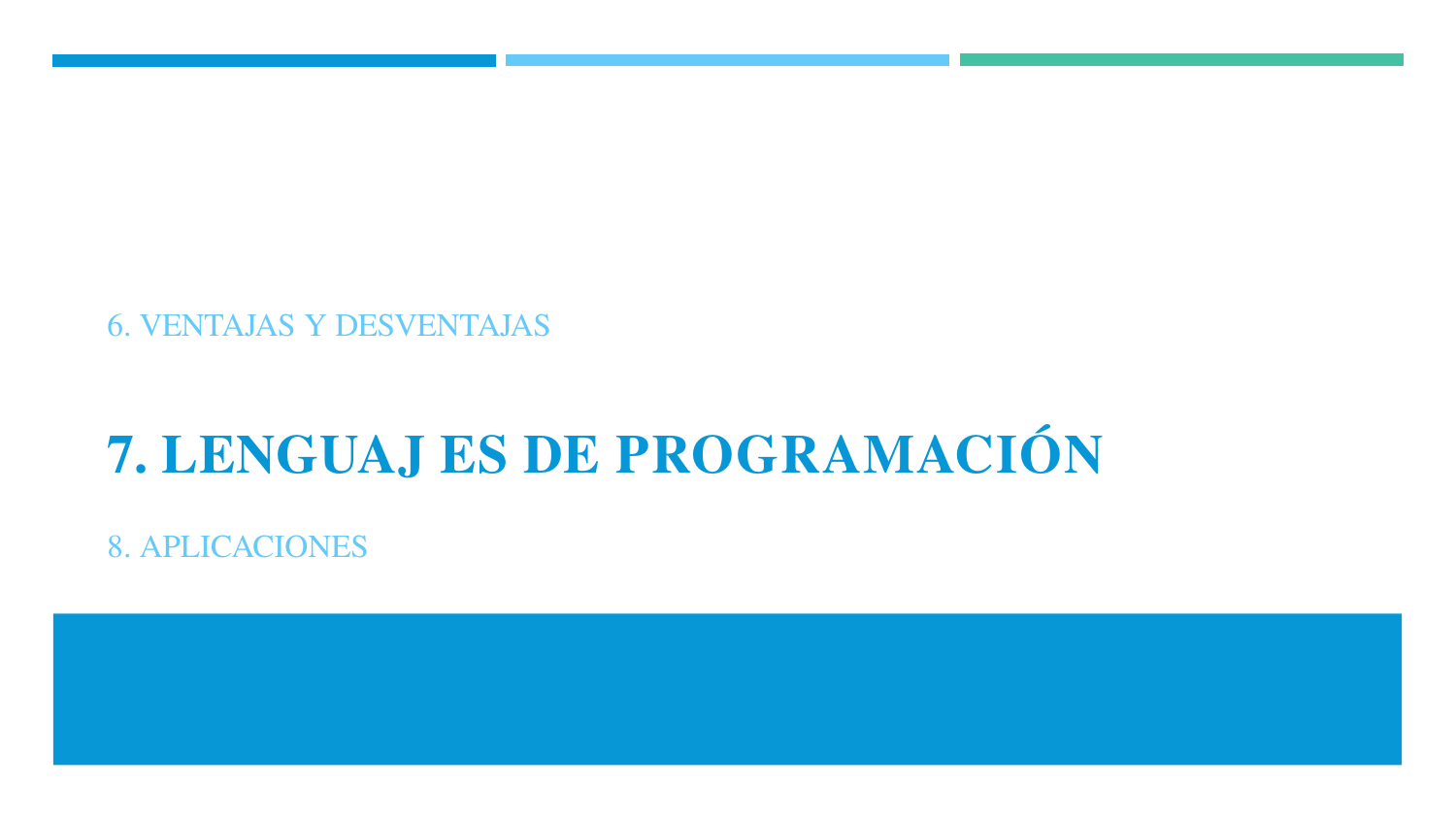

6. VENTAJAS Y DESVENTAJAS

7. LENGUAJ ES DE PROGRAMACIÓN
8. APLICACIONES

44